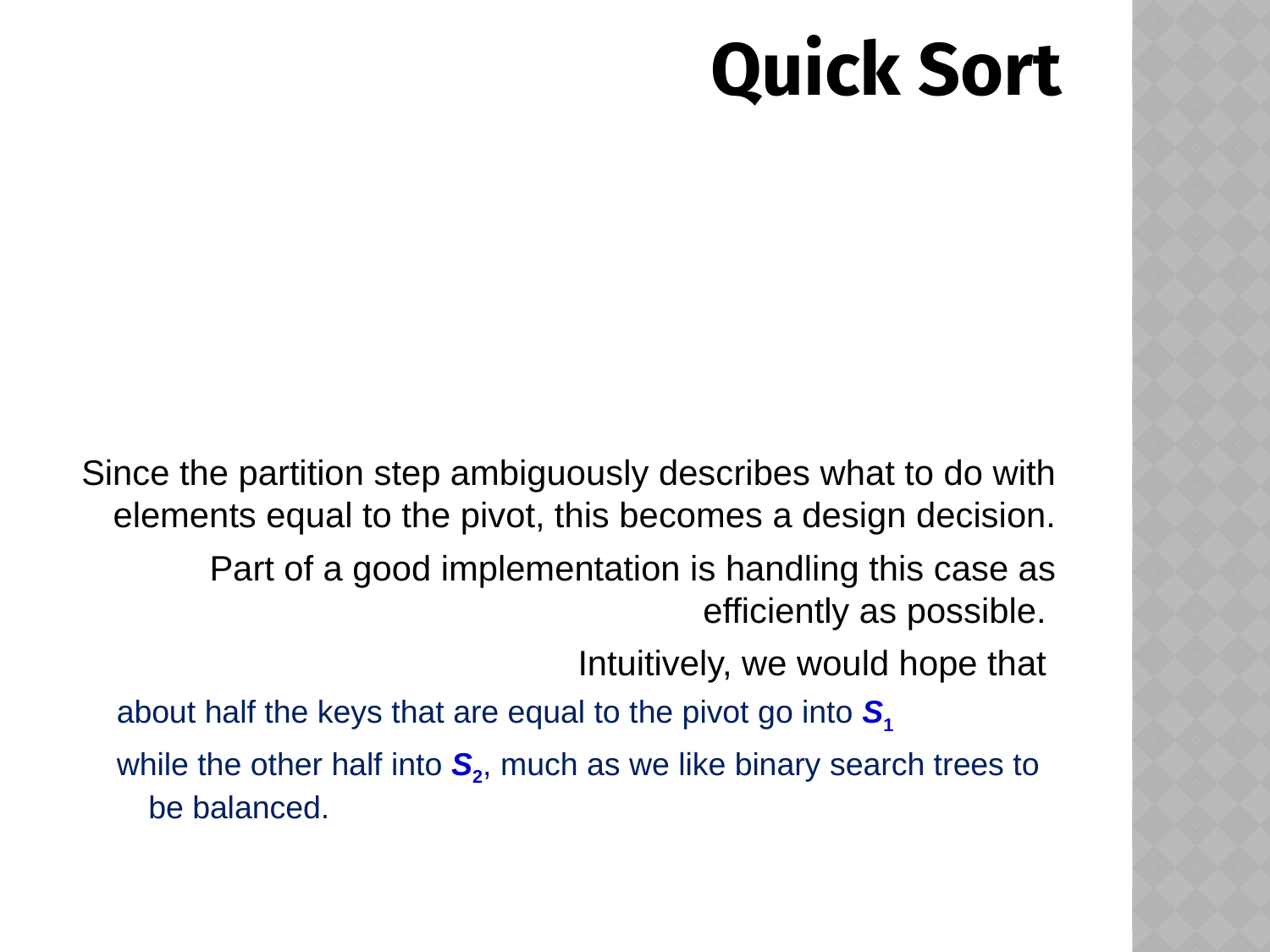

Quick Sort
Since the partition step ambiguously describes what to do with elements equal to the pivot, this becomes a design decision.
Part of a good implementation is handling this case as efficiently as possible.
Intuitively, we would hope that
about half the keys that are equal to the pivot go into S1
while the other half into S2, much as we like binary search trees to be balanced.